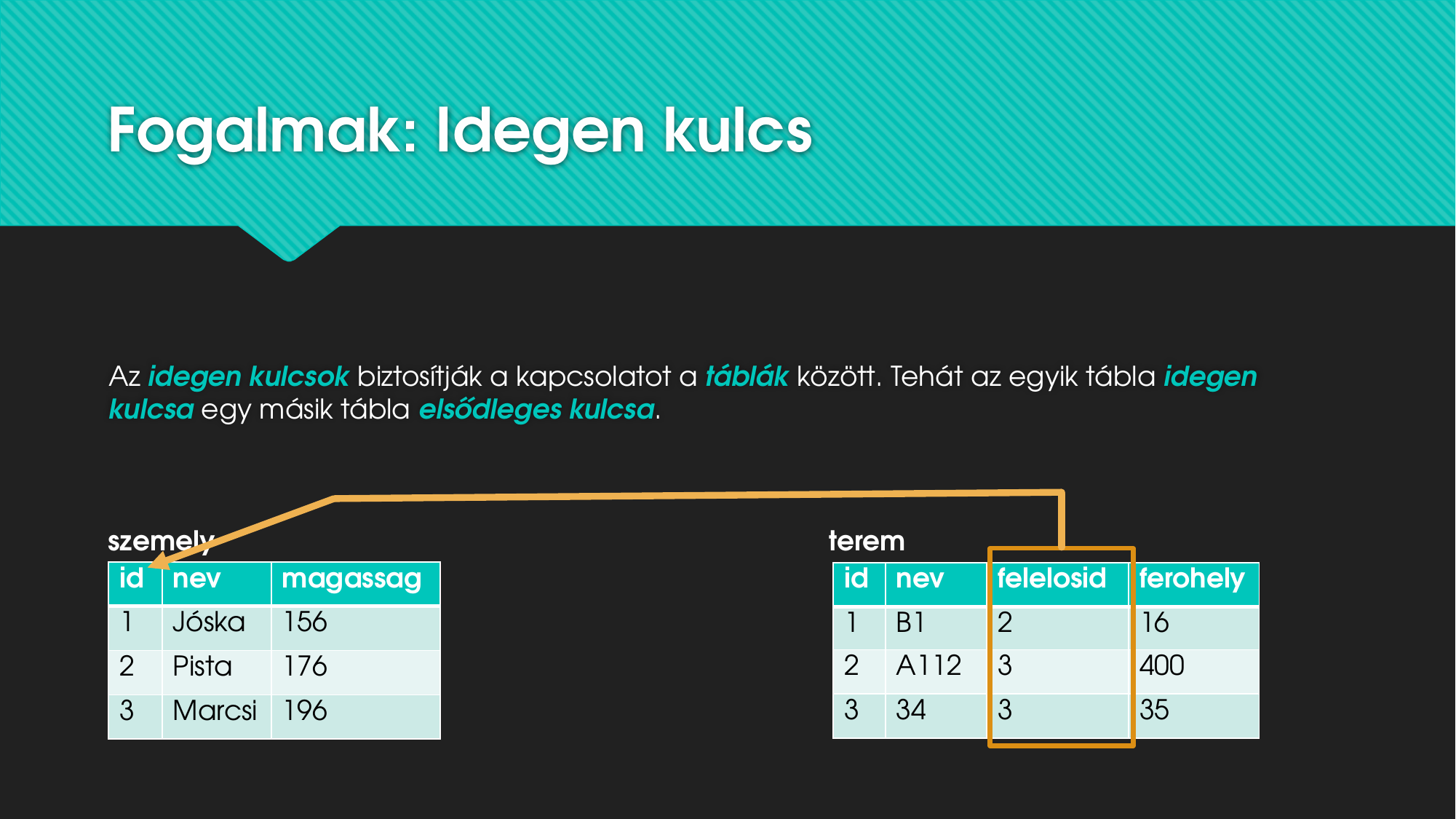

# Fogalmak: Idegen kulcs
Az idegen kulcsok biztosítják a kapcsolatot a táblák között. Tehát az egyik tábla idegen kulcsa egy másik tábla elsődleges kulcsa.
szemely
terem

| id | nev | magassag |
| --- | --- | --- |
| 1 | Jóska | 156 |
| 2 | Pista | 176 |
| 3 | Marcsi | 196 |
| id | nev | felelosid | ferohely |
| --- | --- | --- | --- |
| 1 | B1 | 2 | 16 |
| 2 | A112 | 3 | 400 |
| 3 | 34 | 3 | 35 |